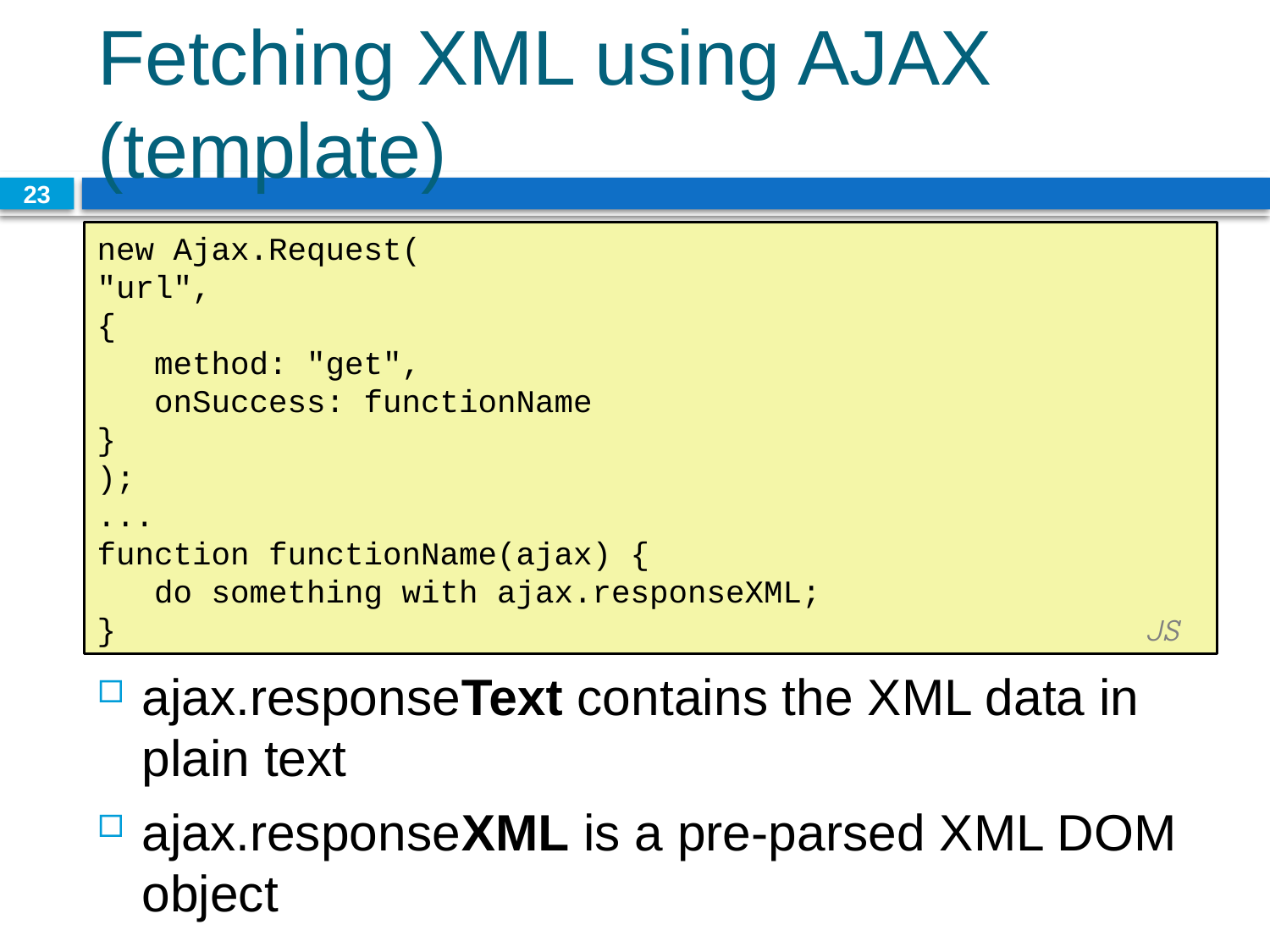

# Fetching XML using AJAX (template)
23
new Ajax.Request(
"url",
{
   method: "get",
   onSuccess: functionName
}
);
...
function functionName(ajax) {
   do something with ajax.responseXML;
}							 	  JS
ajax.responseText contains the XML data in plain text
ajax.responseXML is a pre-parsed XML DOM object